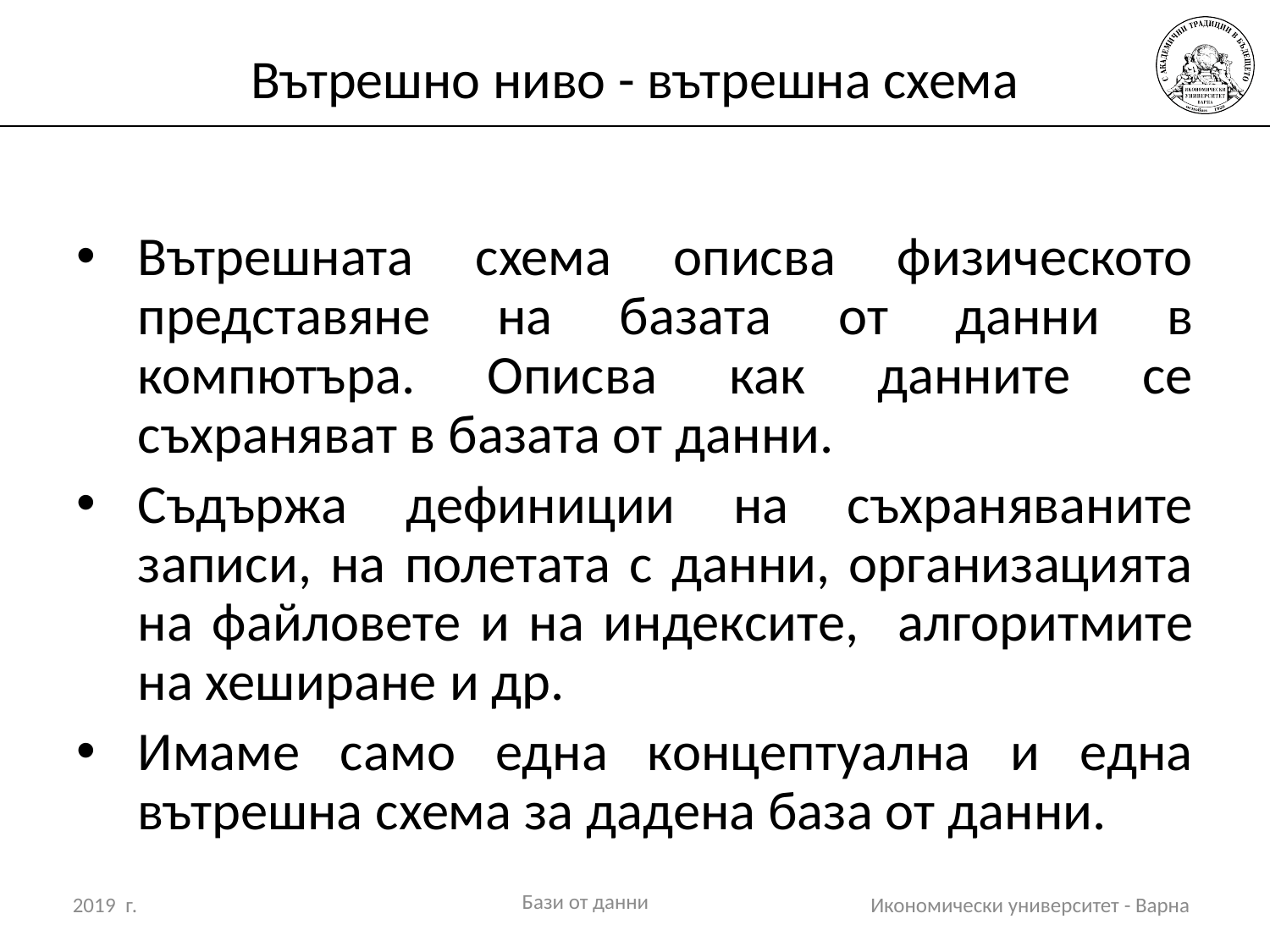

# Вътрешно ниво - вътрешна схема
Вътрешната схема описва физическото представяне на базата от данни в компютъра. Описва как данните се съхраняват в базата от данни.
Съдържа дефиниции на съхраняваните записи, на полетата с данни, организацията на файловете и на индексите,  алгоритмите на хеширане и др.
Имаме само една концептуална и една вътрешна схема за дадена база от данни.
Бази от данни
2019  г.
Икономически университет - Варна